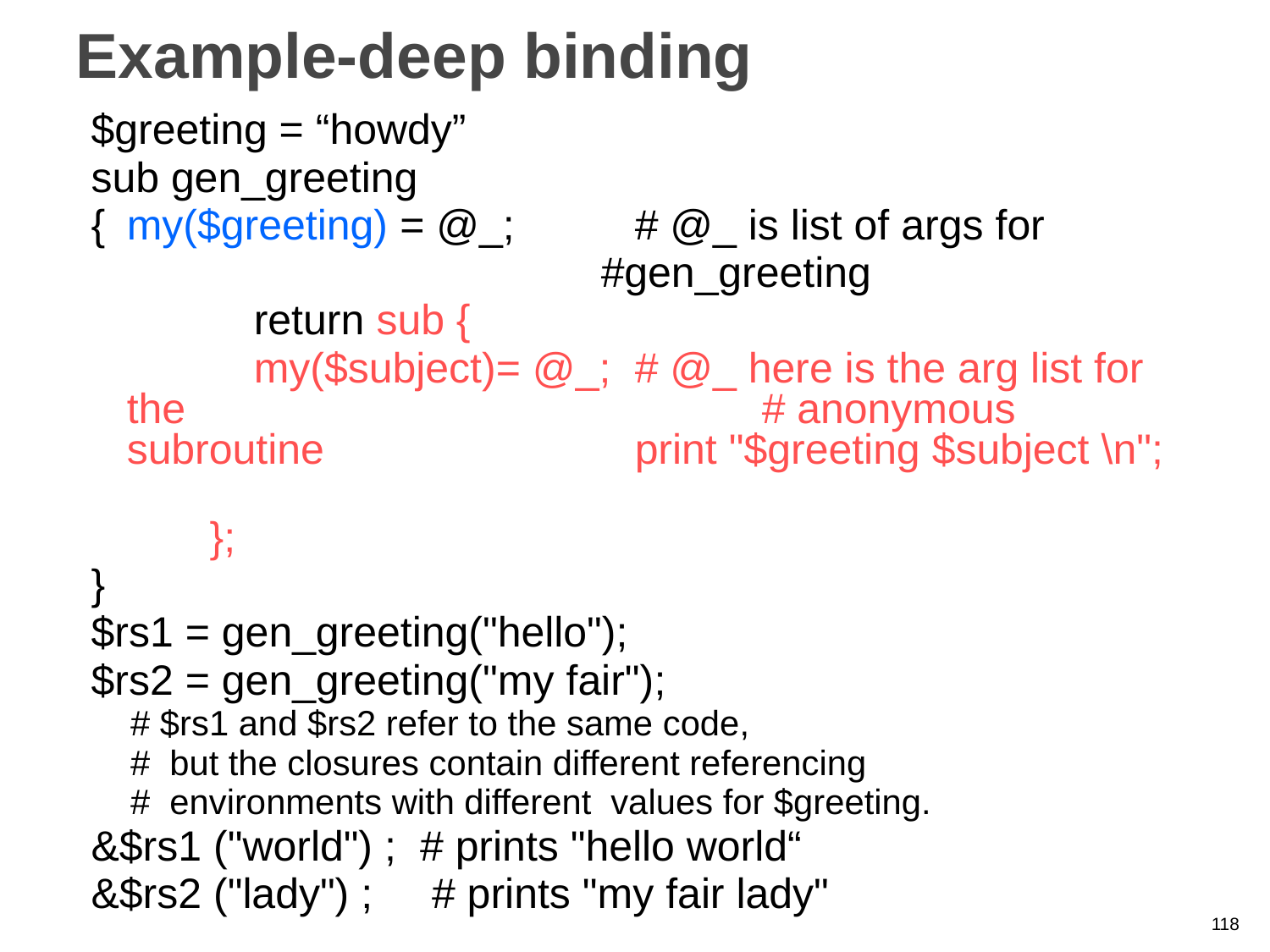

# Example-deep binding
$greeting = “howdy”
sub gen_greeting
{	my($greeting) = @_;     	# @_ is list of args for
                                           #gen_greeting
    	return sub {
		my($subject)= @_;	# @_ here is the arg list for the 					# anonymous subroutine                  	print "$greeting $subject \n";
          };
}
$rs1 = gen_greeting("hello");
$rs2 = gen_greeting("my fair");
# $rs1 and $rs2 refer to the same code,
#  but the closures contain different referencing
#  environments with different  values for $greeting.
&$rs1 ("world") ;  # prints "hello world“
&$rs2 ("lady") ;     # prints "my fair lady"
118